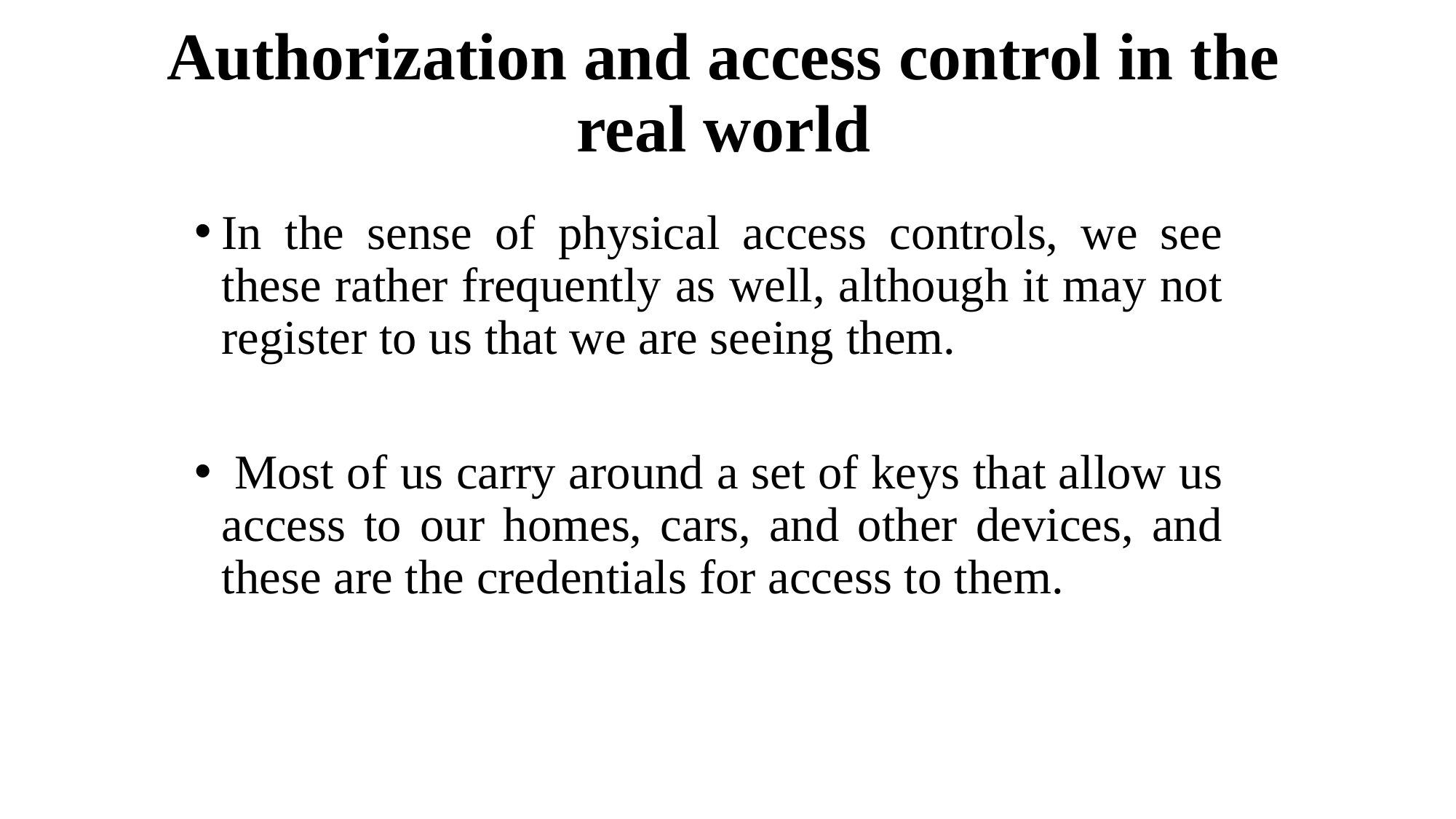

# Authorization and access control in the real world
In the sense of physical access controls, we see these rather frequently as well, although it may not register to us that we are seeing them.

 Most of us carry around a set of keys that allow us access to our homes, cars, and other devices, and these are the credentials for access to them.